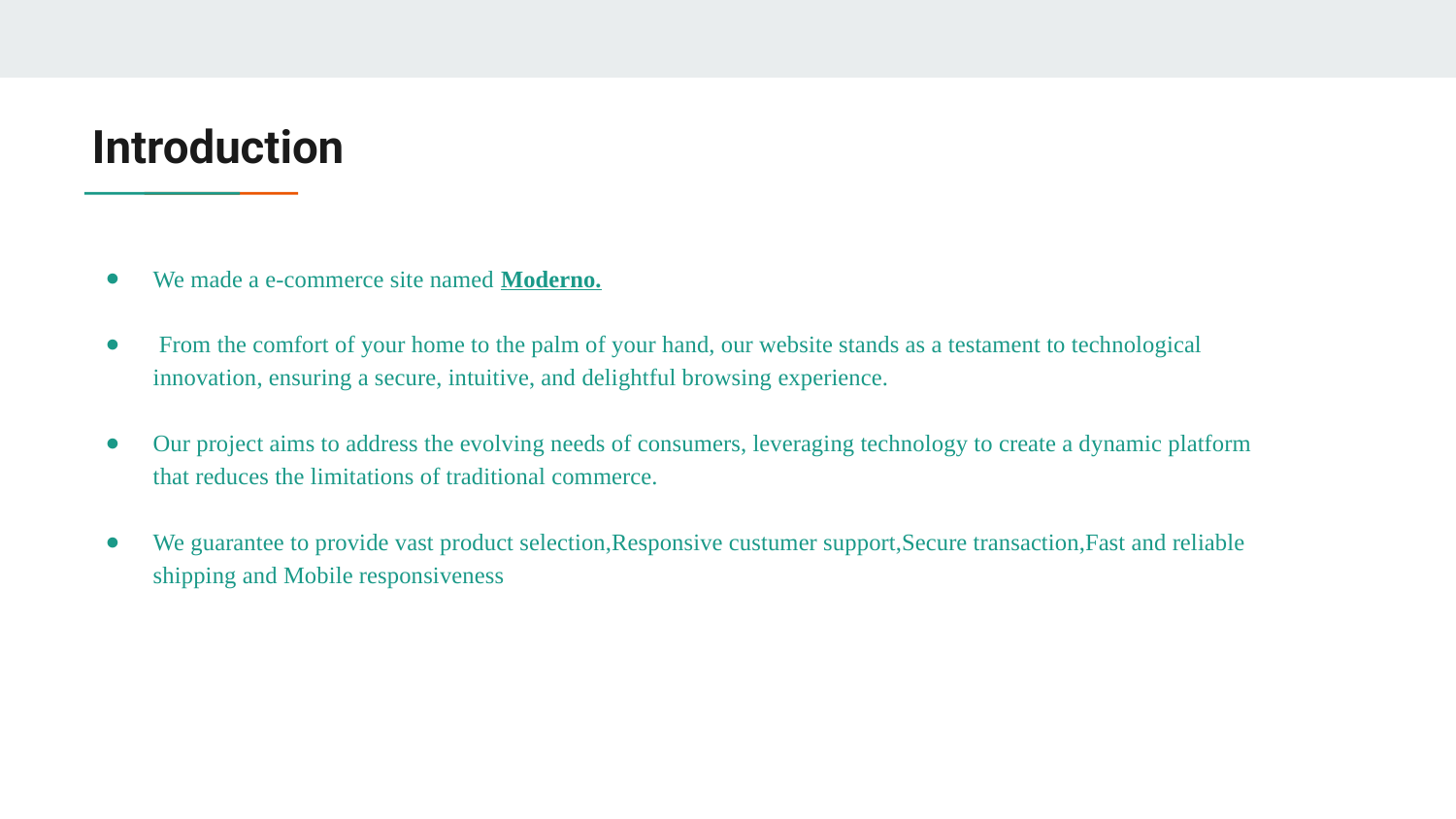

# Introduction

We made a e-commerce site named Moderno.

 From the comfort of your home to the palm of your hand, our website stands as a testament to technological innovation, ensuring a secure, intuitive, and delightful browsing experience.

Our project aims to address the evolving needs of consumers, leveraging technology to create a dynamic platform that reduces the limitations of traditional commerce.

We guarantee to provide vast product selection,Responsive custumer support,Secure transaction,Fast and reliable shipping and Mobile responsiveness